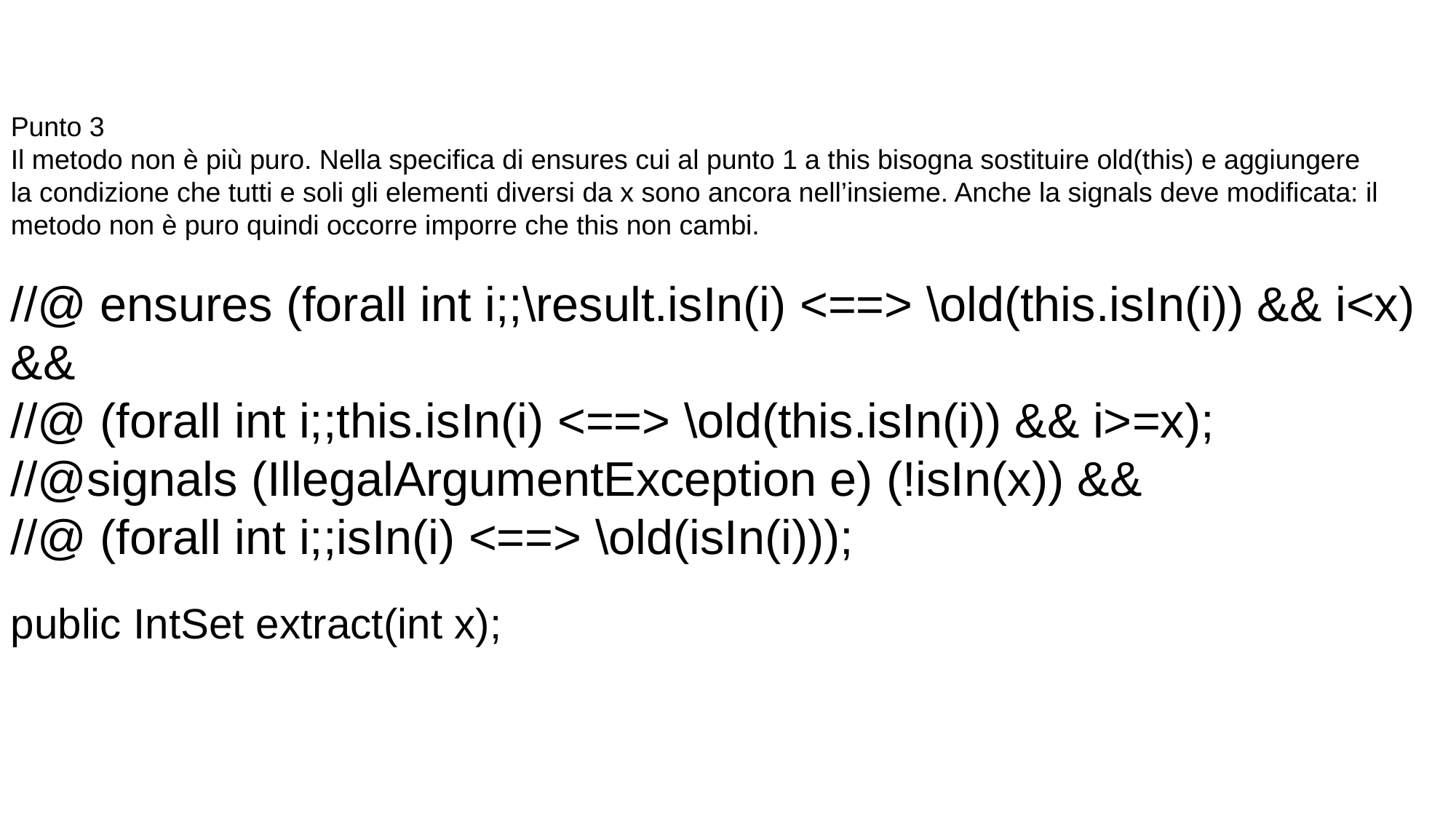

Punto 3
Il metodo non è più puro. Nella specifica di ensures cui al punto 1 a this bisogna sostituire old(this) e aggiungere
la condizione che tutti e soli gli elementi diversi da x sono ancora nell’insieme. Anche la signals deve modificata: il
metodo non è puro quindi occorre imporre che this non cambi.

//@ ensures (forall int i;;\result.isIn(i) <==> \old(this.isIn(i)) && i<x) &&
//@ (forall int i;;this.isIn(i) <==> \old(this.isIn(i)) && i>=x);
//@signals (IllegalArgumentException e) (!isIn(x)) &&
//@ (forall int i;;isIn(i) <==> \old(isIn(i)));

public IntSet extract(int x);